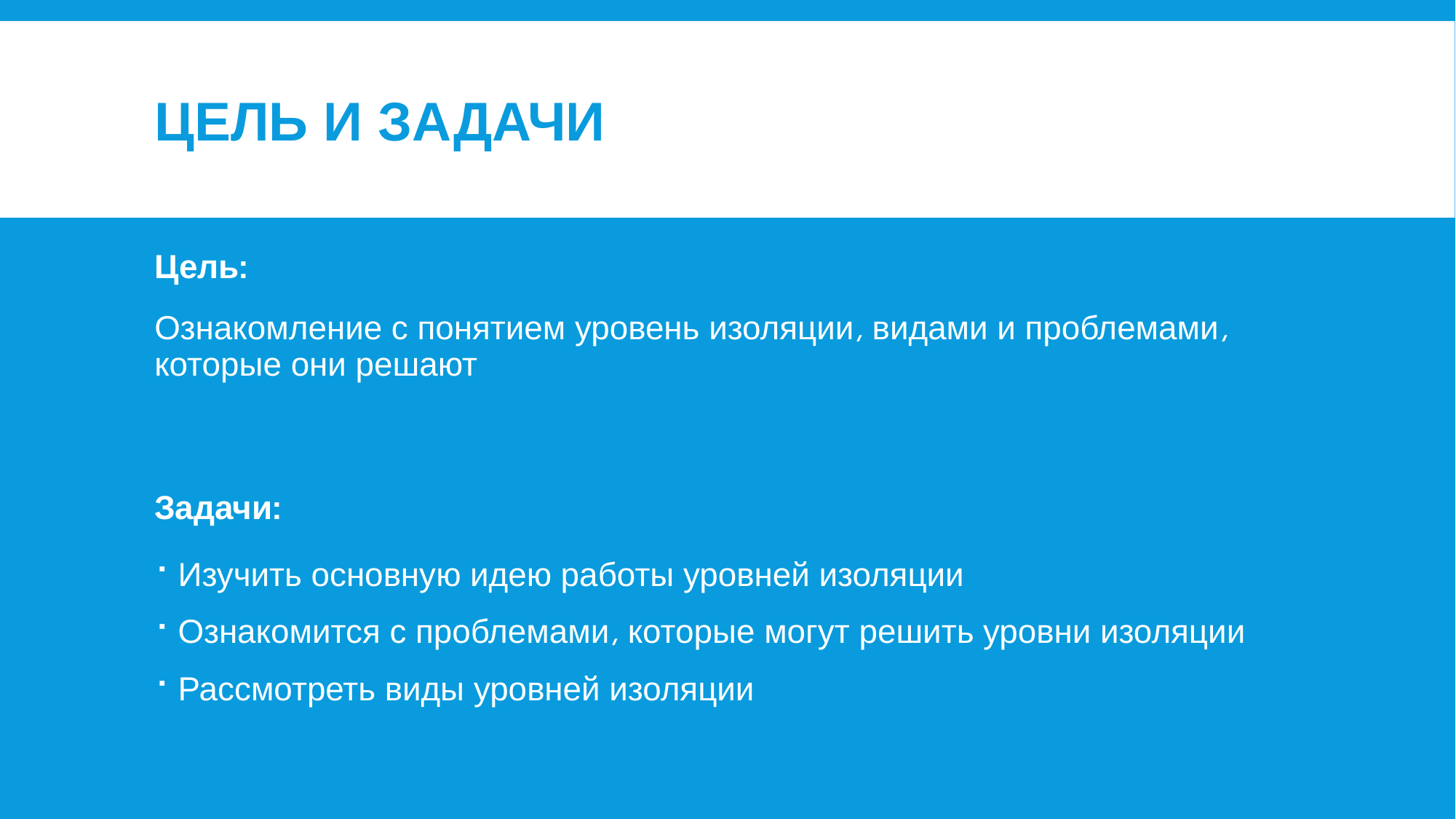

# Цель и задачи
Цель:
Ознакомление с понятием уровень изоляции, видами и проблемами, которые они решают
Задачи:
Изучить основную идею работы уровней изоляции
Ознакомится с проблемами, которые могут решить уровни изоляции
Рассмотреть виды уровней изоляции